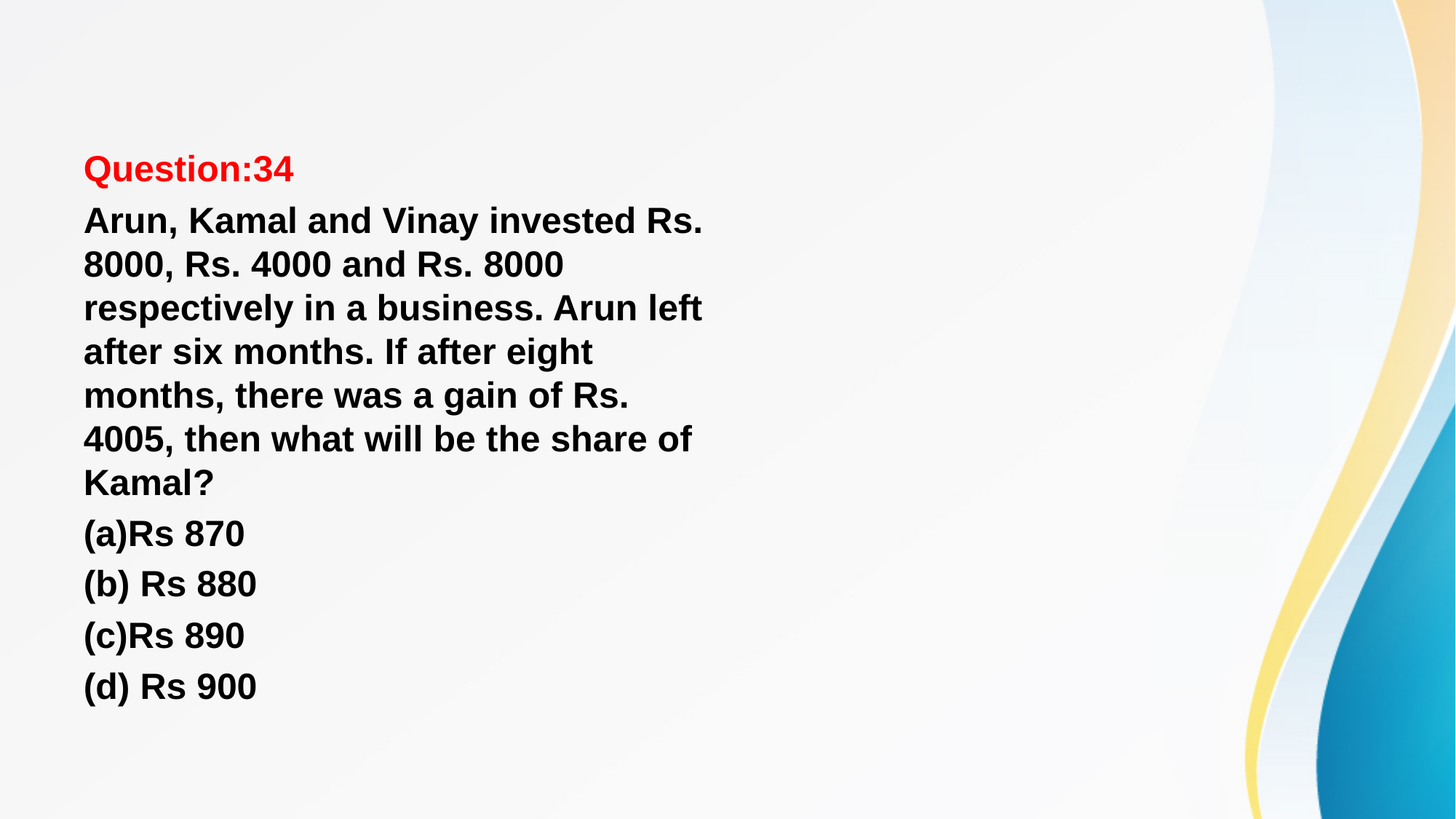

#
Question:34
Arun, Kamal and Vinay invested Rs. 8000, Rs. 4000 and Rs. 8000 respectively in a business. Arun left after six months. If after eight months, there was a gain of Rs. 4005, then what will be the share of Kamal?
(a)Rs 870
(b) Rs 880
(c)Rs 890
(d) Rs 900